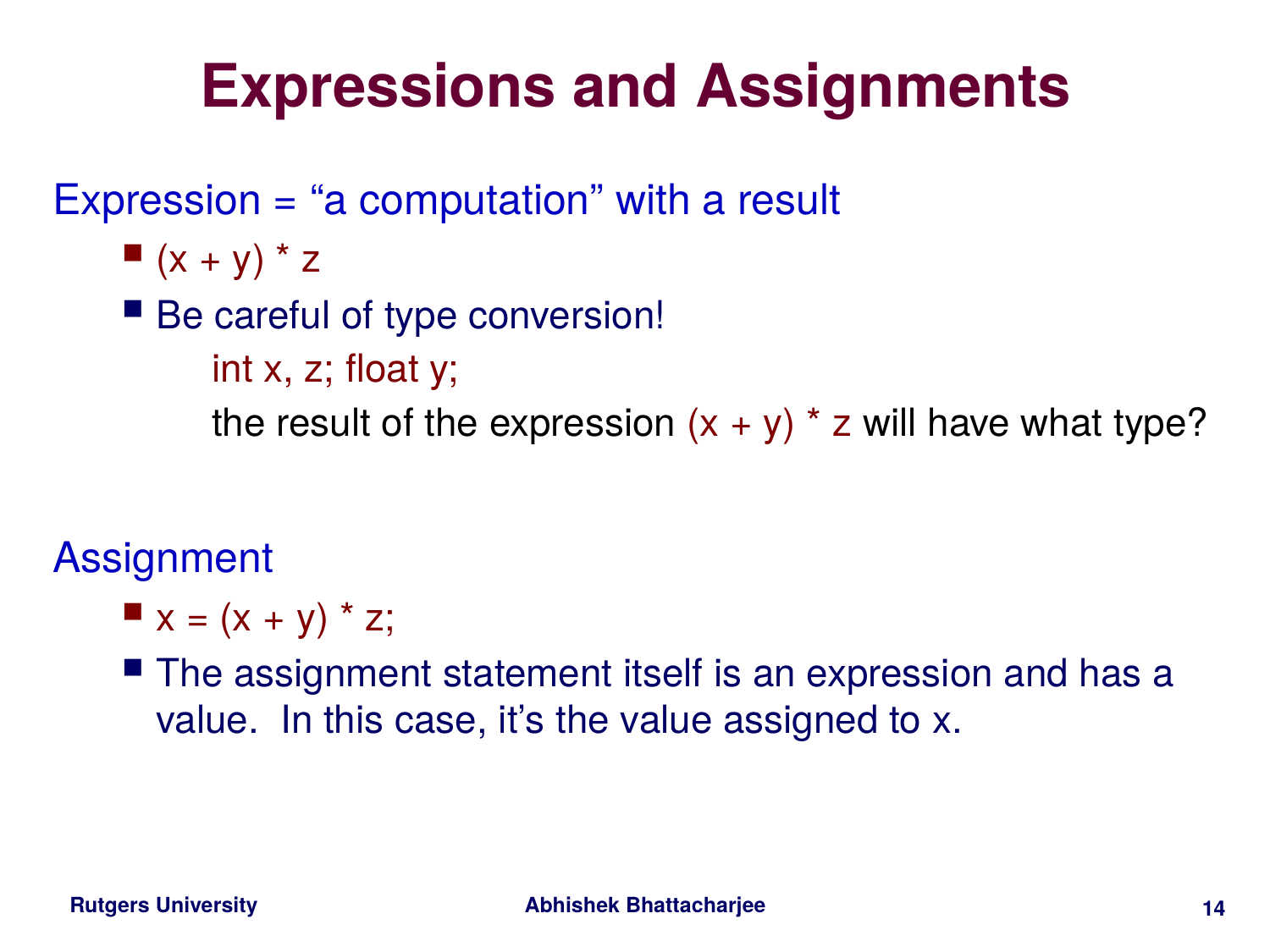

# Expressions and Assignments
Expression = “a computation” with a result
(x + y) * z
Be careful of type conversion!
	int x, z; float y;
	the result of the expression (x + y) * z will have what type?

Assignment
x = (x + y) * z;
The assignment statement itself is an expression and has a value.  In this case, it’s the value assigned to x.